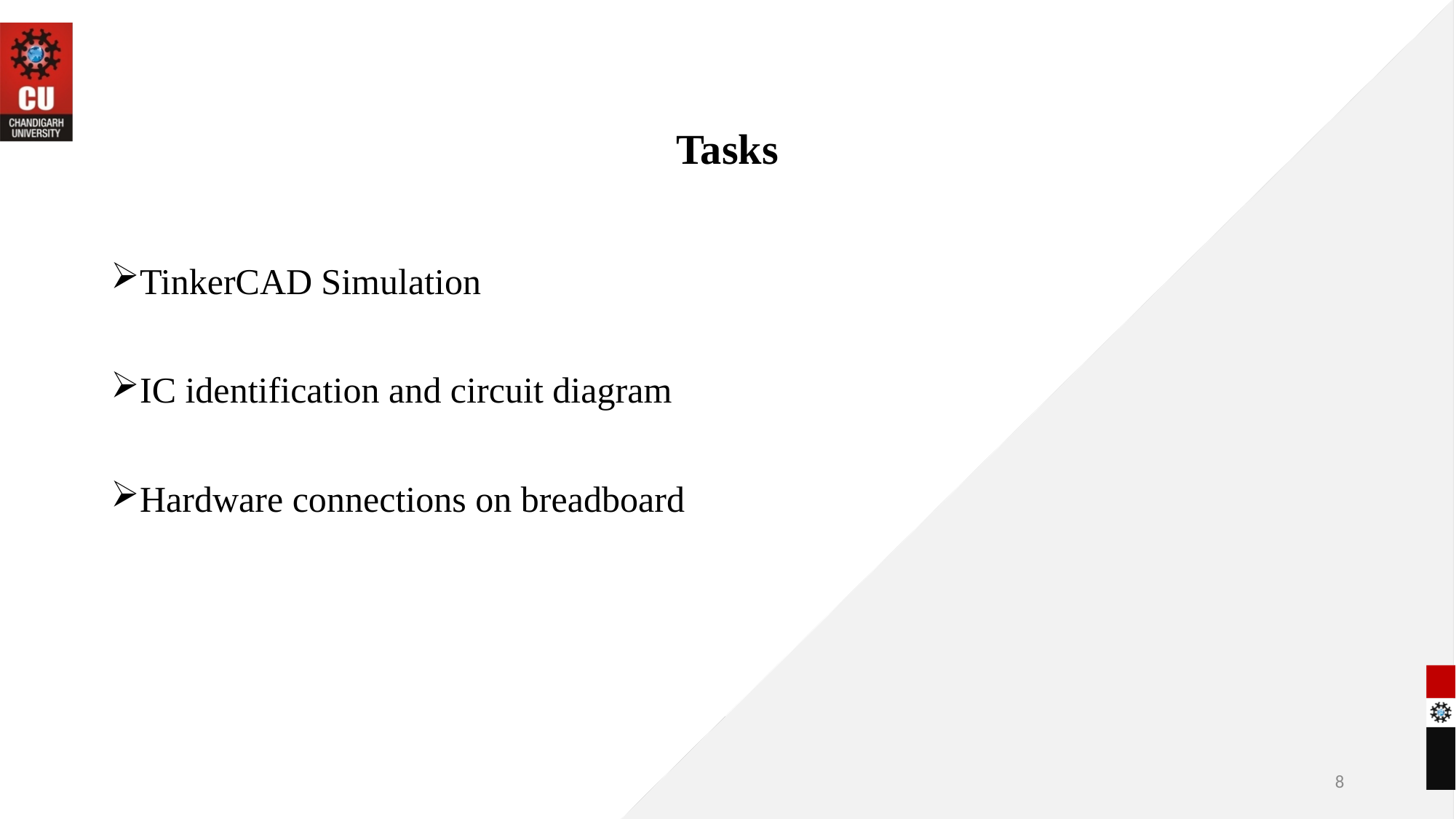

# Tasks

TinkerCAD Simulation

IC identification and circuit diagram

Hardware connections on breadboard

8